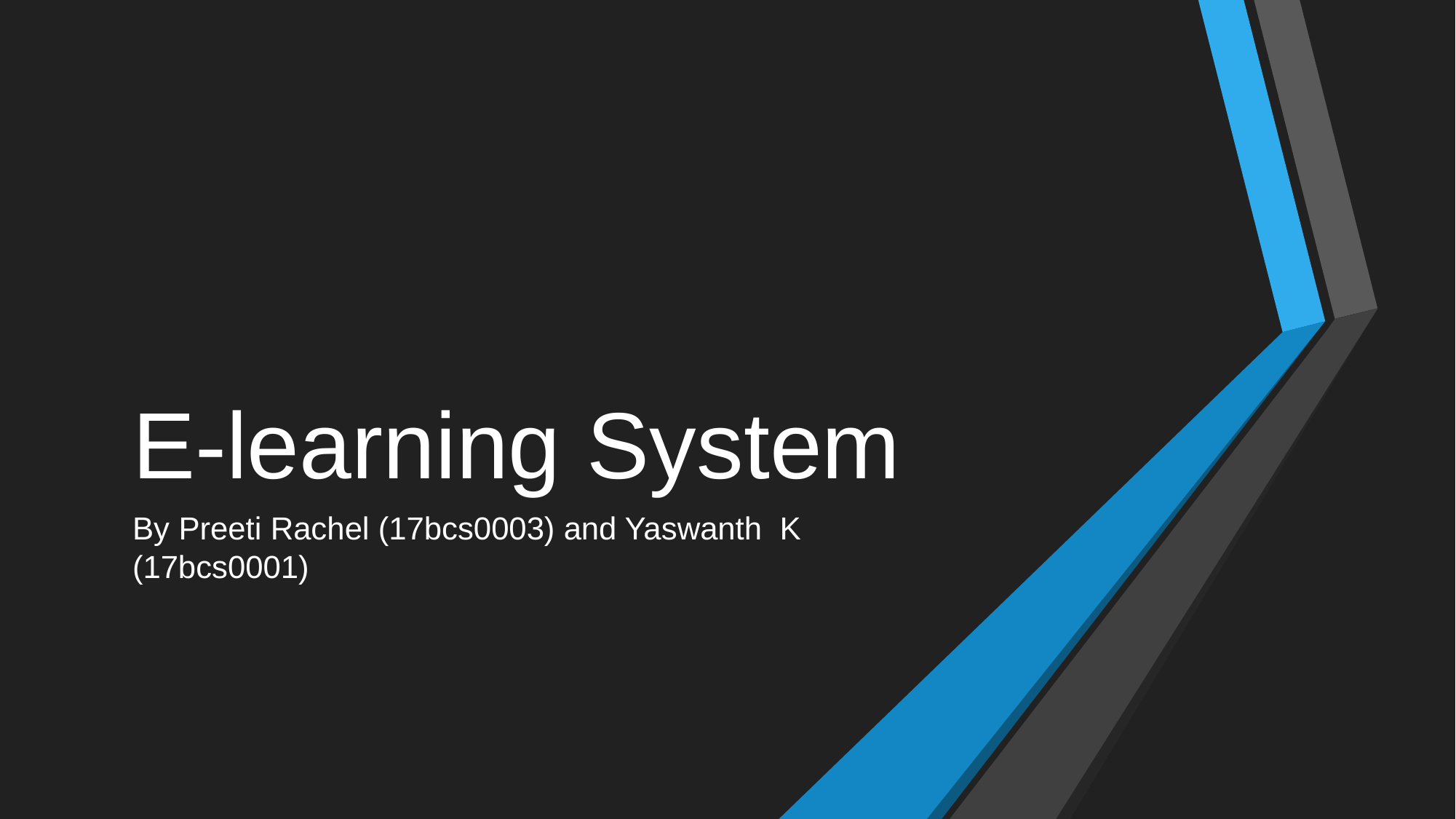

# E-learning System
By Preeti Rachel (17bcs0003) and Yaswanth  K (17bcs0001)